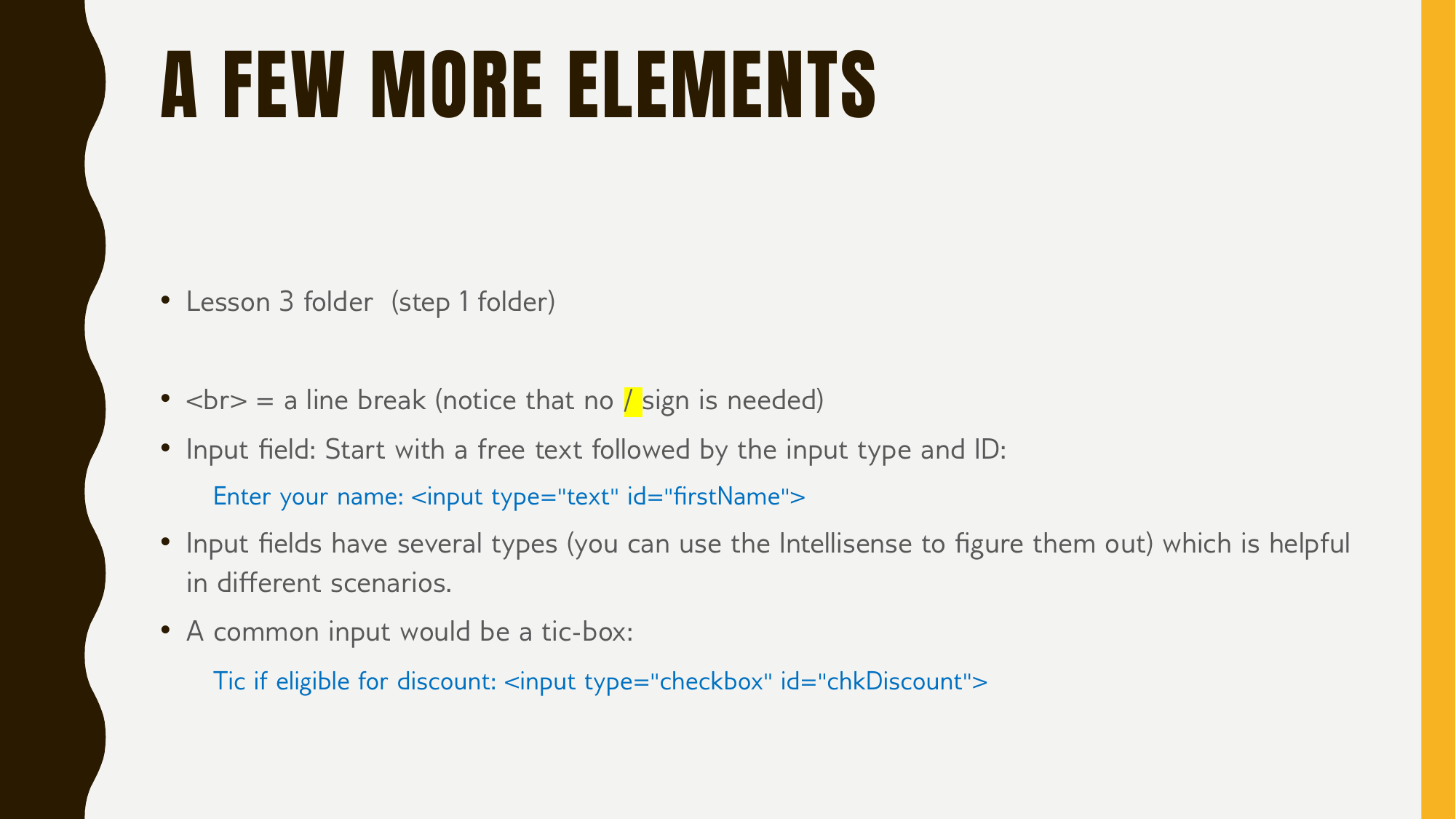

# A few more elements
Lesson 3 folder  (step 1 folder)

<br> = a line break (notice that no / sign is needed)
Input field: Start with a free text followed by the input type and ID:
Enter your name: <input type="text" id="firstName">
Input fields have several types (you can use the Intellisense to figure them out) which is helpful in different scenarios.
A common input would be a tic-box:
Tic if eligible for discount: <input type="checkbox" id="chkDiscount">